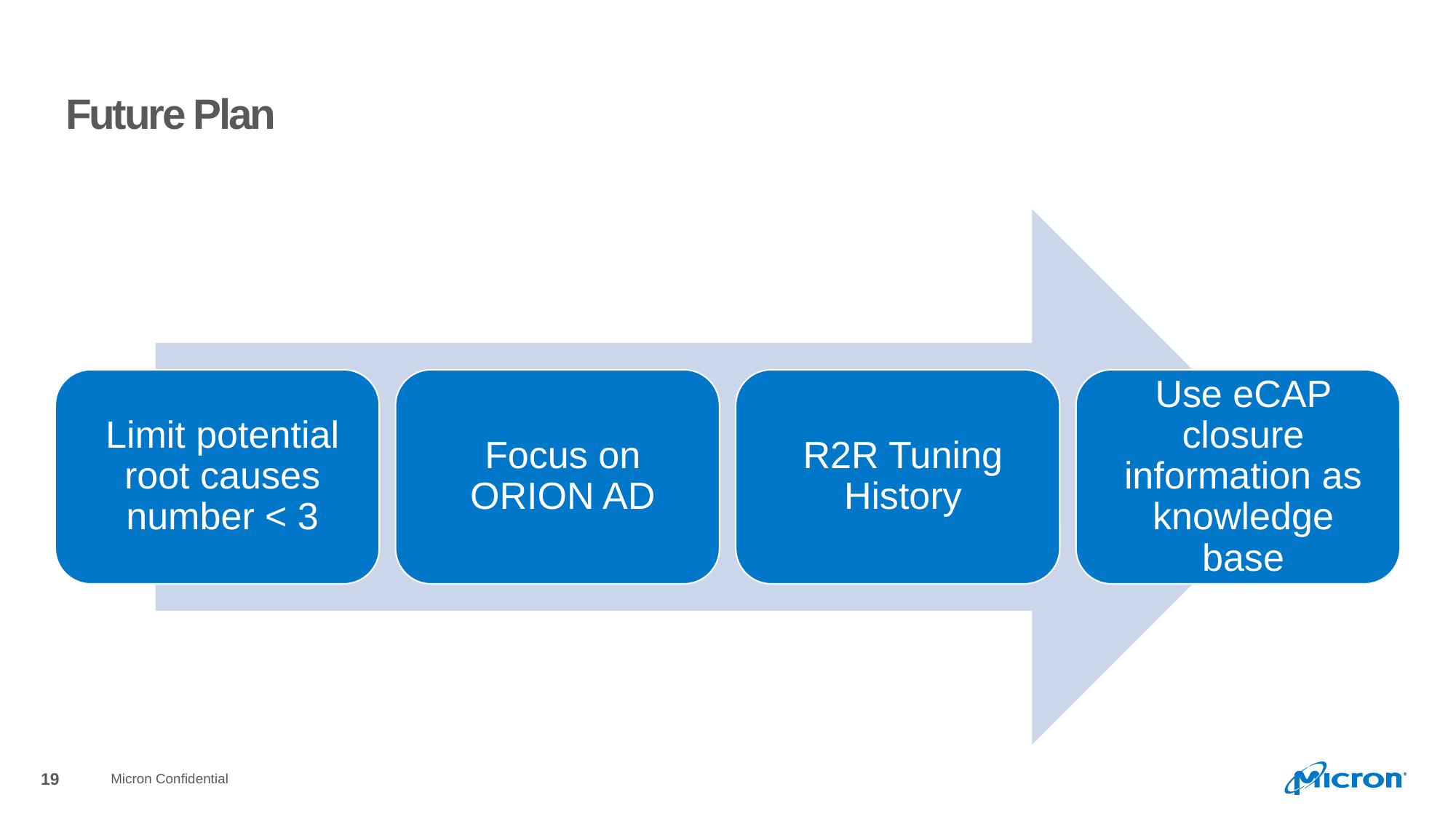

# Future Plan

Limit potential root causes number < 3
Focus on ORION AD
R2R Tuning History
Use eCAP closure information as knowledge base
19
Micron Confidential